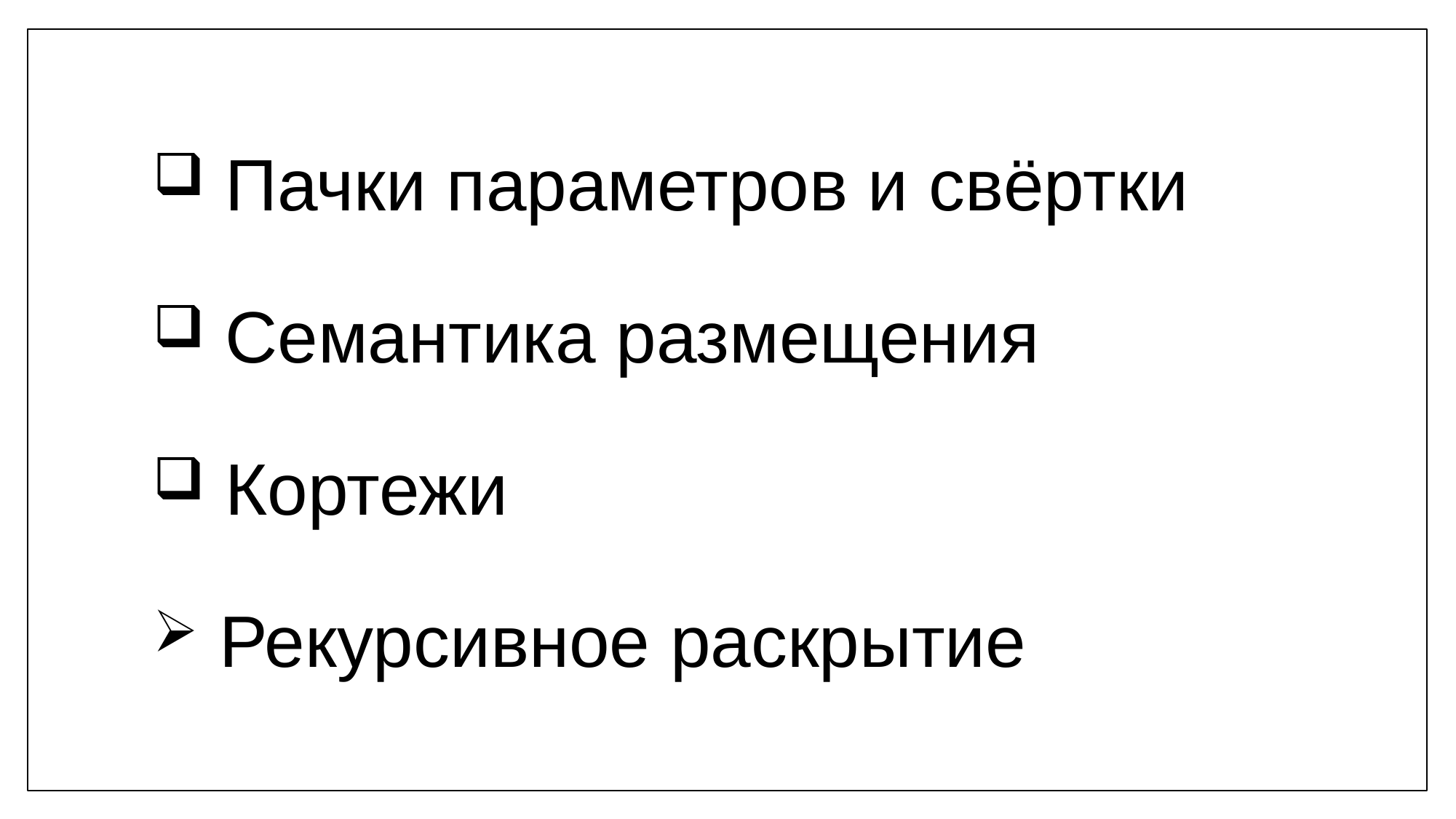

Пачки параметров и свёртки
 Семантика размещения
 Кортежи
 Рекурсивное раскрытие